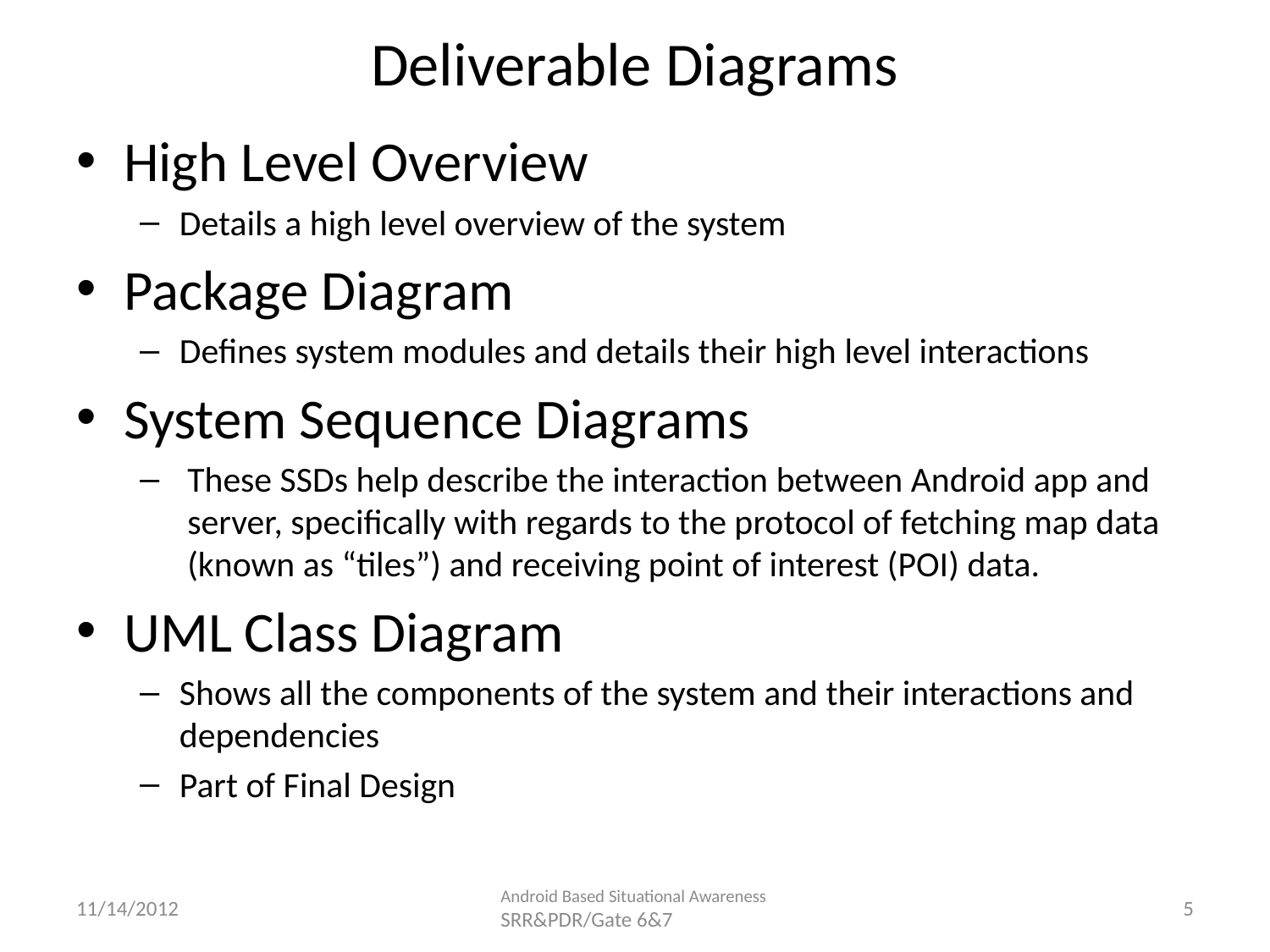

# Deliverable Diagrams
High Level Overview
Details a high level overview of the system
Package Diagram
Defines system modules and details their high level interactions
System Sequence Diagrams
These SSDs help describe the interaction between Android app and server, specifically with regards to the protocol of fetching map data (known as “tiles”) and receiving point of interest (POI) data.
UML Class Diagram
Shows all the components of the system and their interactions and dependencies
Part of Final Design
5
11/14/2012